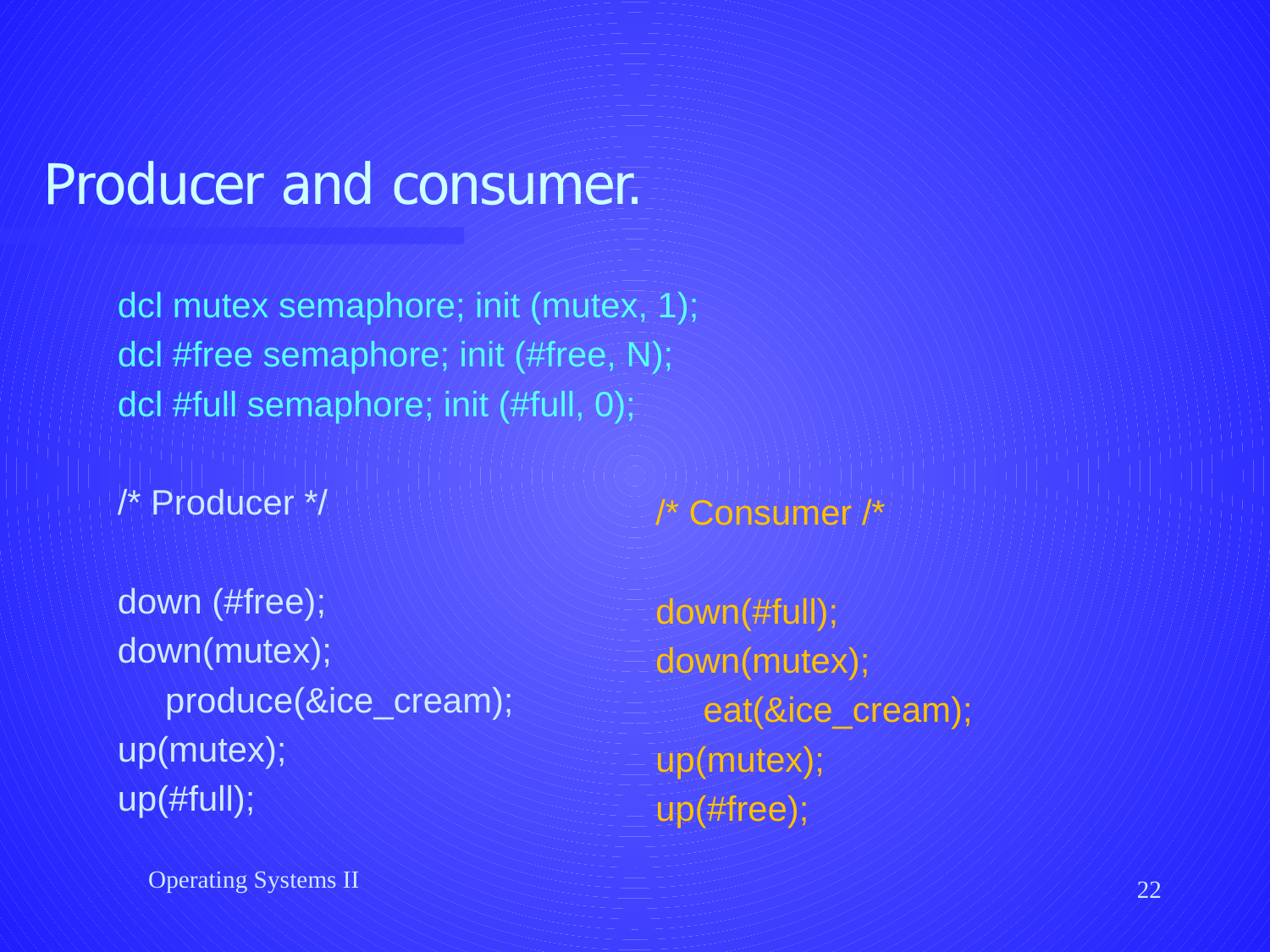

# Producer and consumer.
dcl mutex semaphore; init (mutex, 1);
dcl #free semaphore; init (#free, N);
dcl #full semaphore; init (#full, 0);

/* Producer */

down (#free);
down(mutex);
	produce(&ice_cream);
up(mutex);
up(#full);
/* Consumer /*

down(#full);
down(mutex);
	eat(&ice_cream);
up(mutex);
up(#free);
Operating Systems II
22